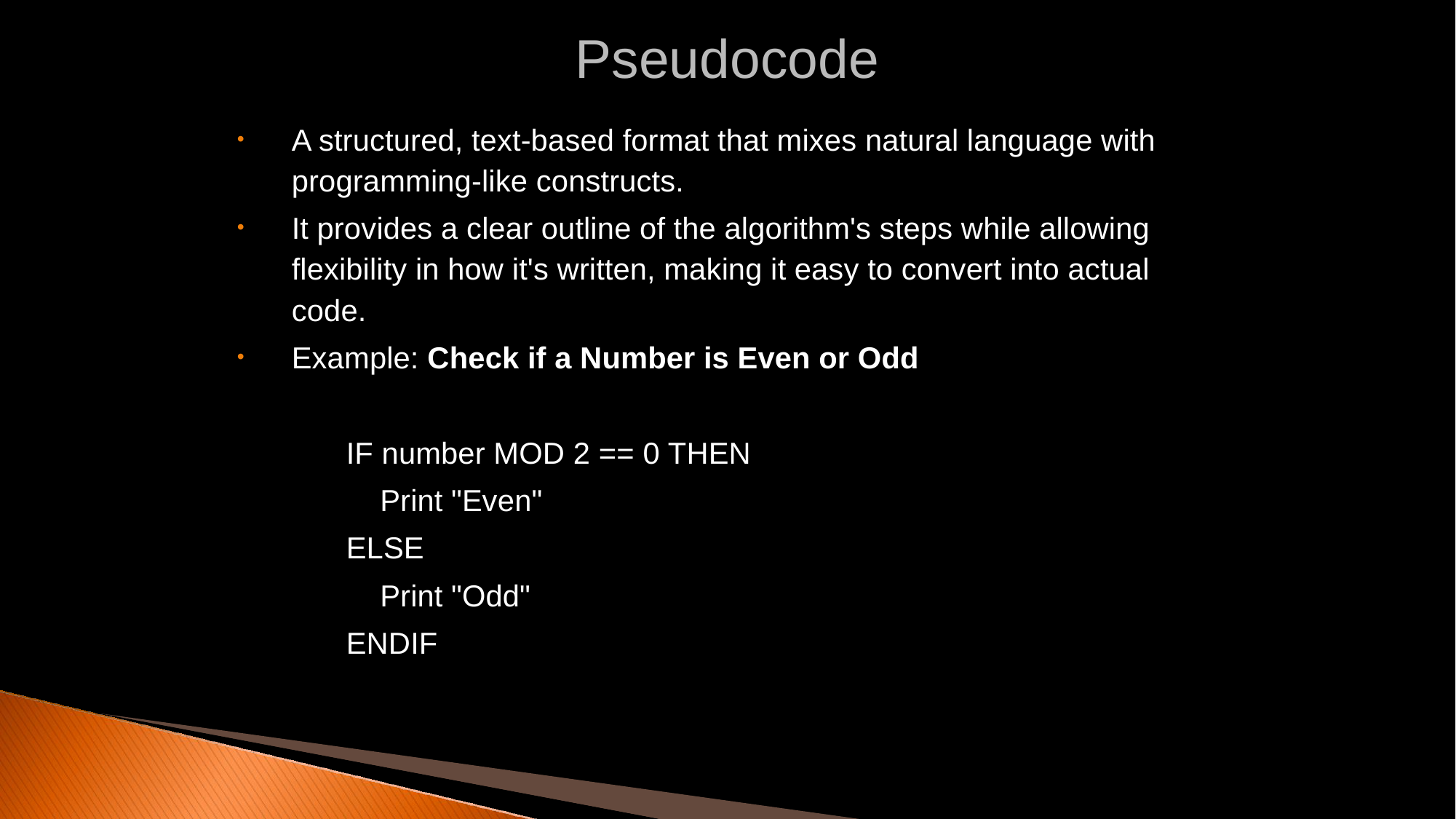

Pseudocode
A structured, text-based format that mixes natural language with programming-like constructs.
It provides a clear outline of the algorithm's steps while allowing flexibility in how it's written, making it easy to convert into actual code.
Example: Check if a Number is Even or Odd

IF number MOD 2 == 0 THEN
    Print "Even"
ELSE
    Print "Odd"
ENDIF